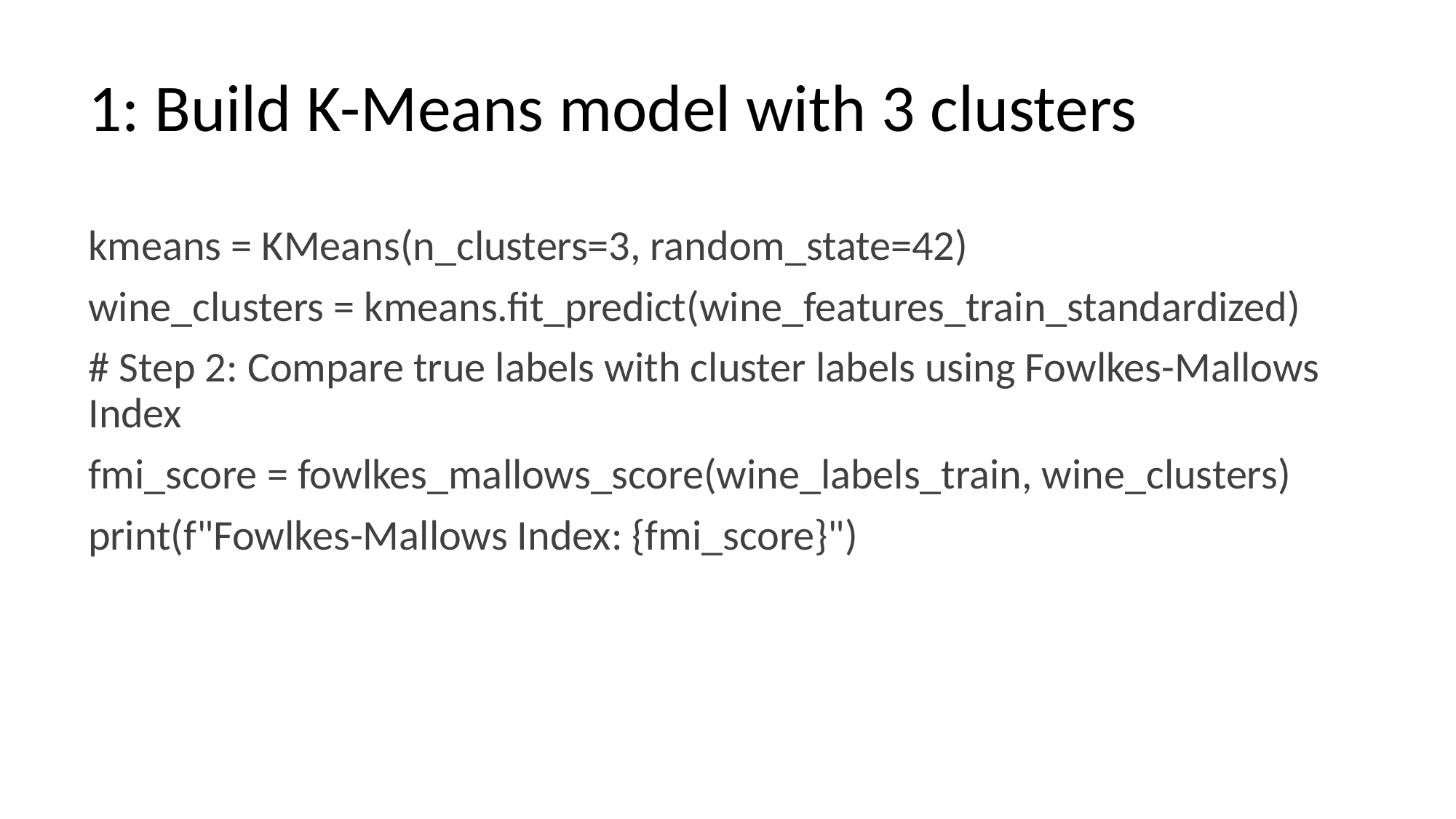

# 1: Build K-Means model with 3 clusters
kmeans = KMeans(n_clusters=3, random_state=42)
wine_clusters = kmeans.fit_predict(wine_features_train_standardized)
# Step 2: Compare true labels with cluster labels using Fowlkes-Mallows Index
fmi_score = fowlkes_mallows_score(wine_labels_train, wine_clusters)
print(f"Fowlkes-Mallows Index: {fmi_score}")